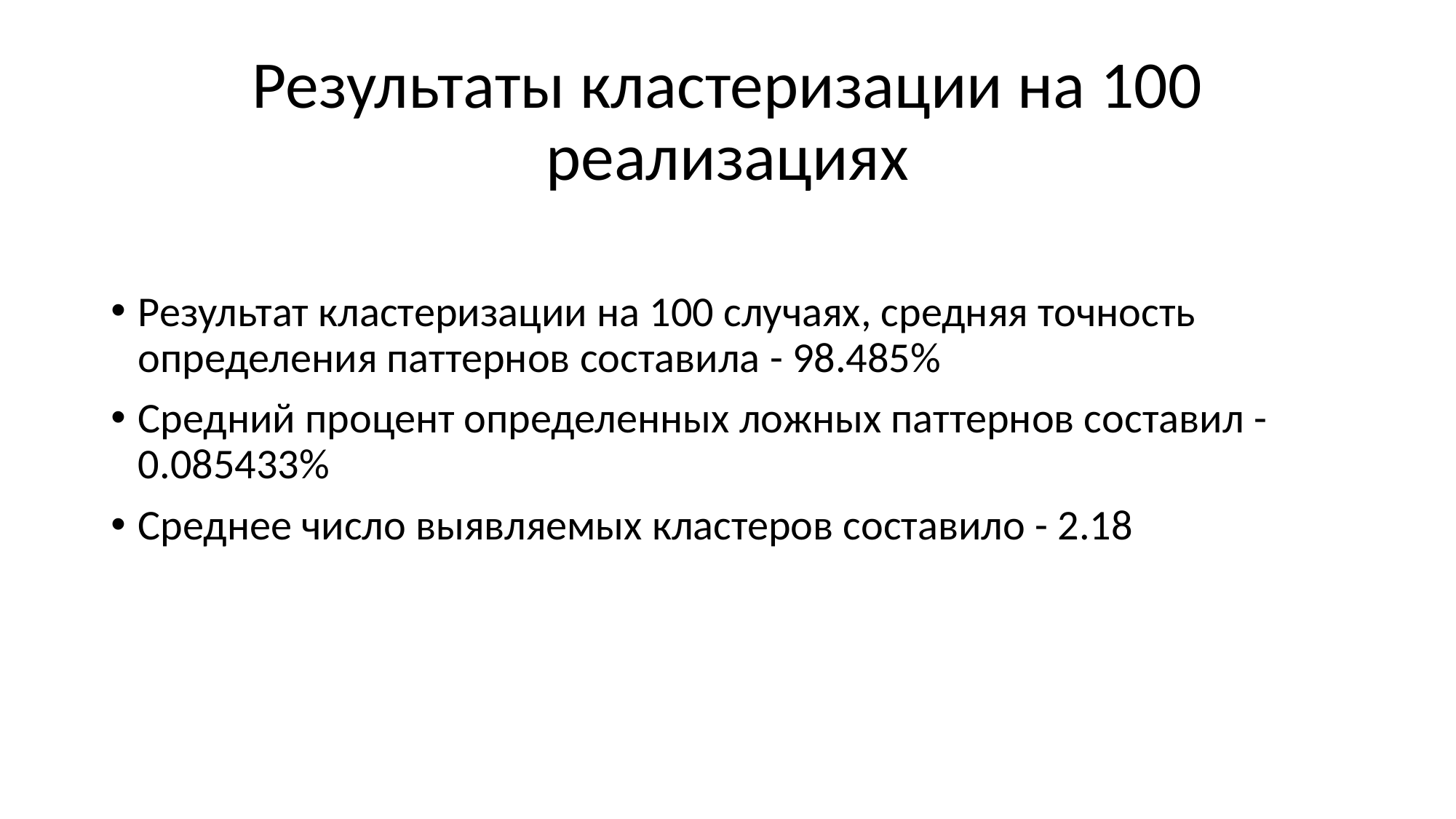

# Результаты кластеризации на 100 реализациях

Результат кластеризации на 100 случаях, средняя точность определения паттернов составила - 98.485%
Средний процент определенных ложных паттернов составил - 0.085433%
Среднее число выявляемых кластеров составило - 2.18